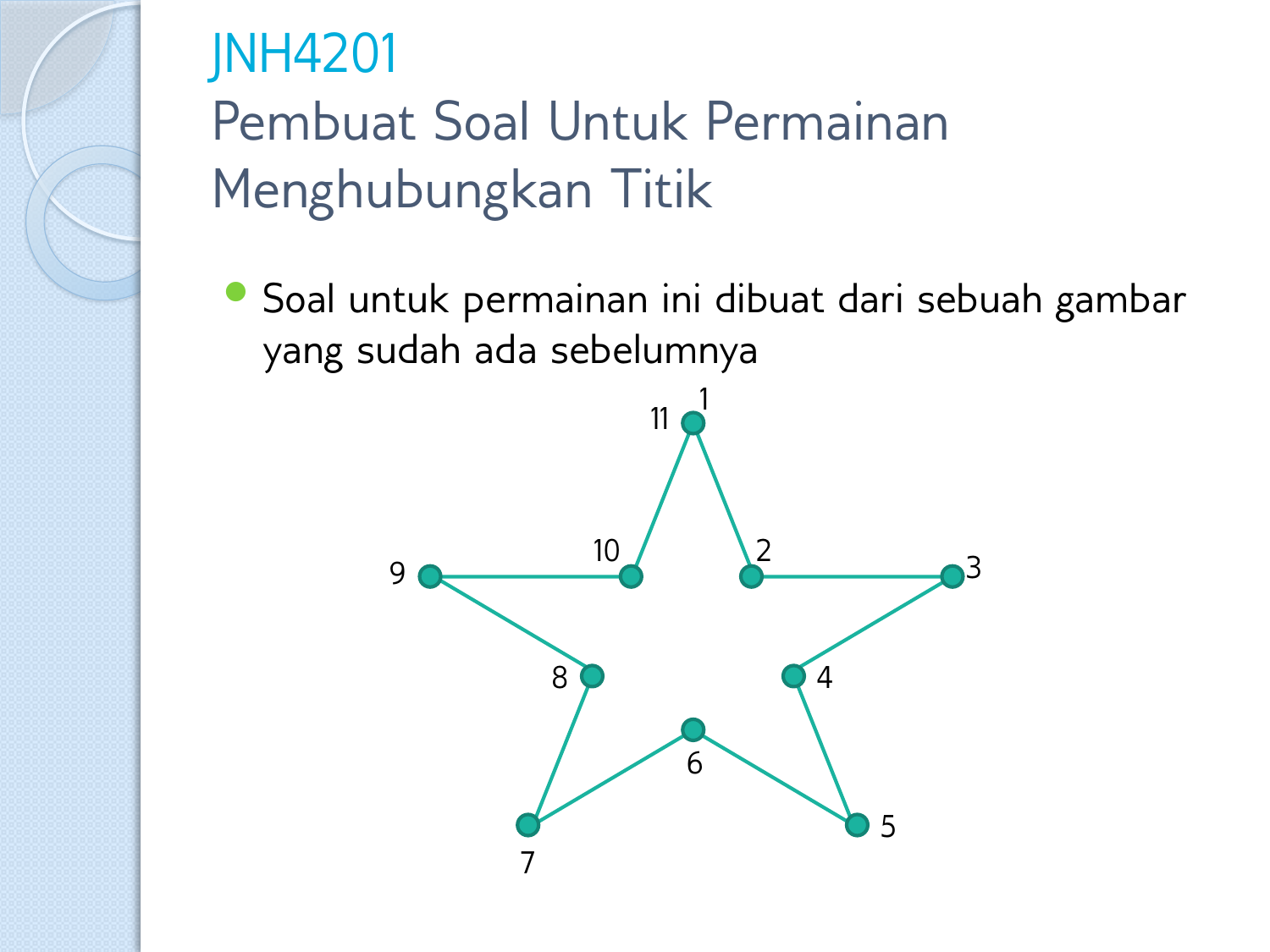

# JNH4201 Pembuat Soal Untuk Permainan Menghubungkan Titik
Soal untuk permainan ini dibuat dari sebuah gambar yang sudah ada sebelumnya
1
11
10
2
3
9
8
4
6
5
7